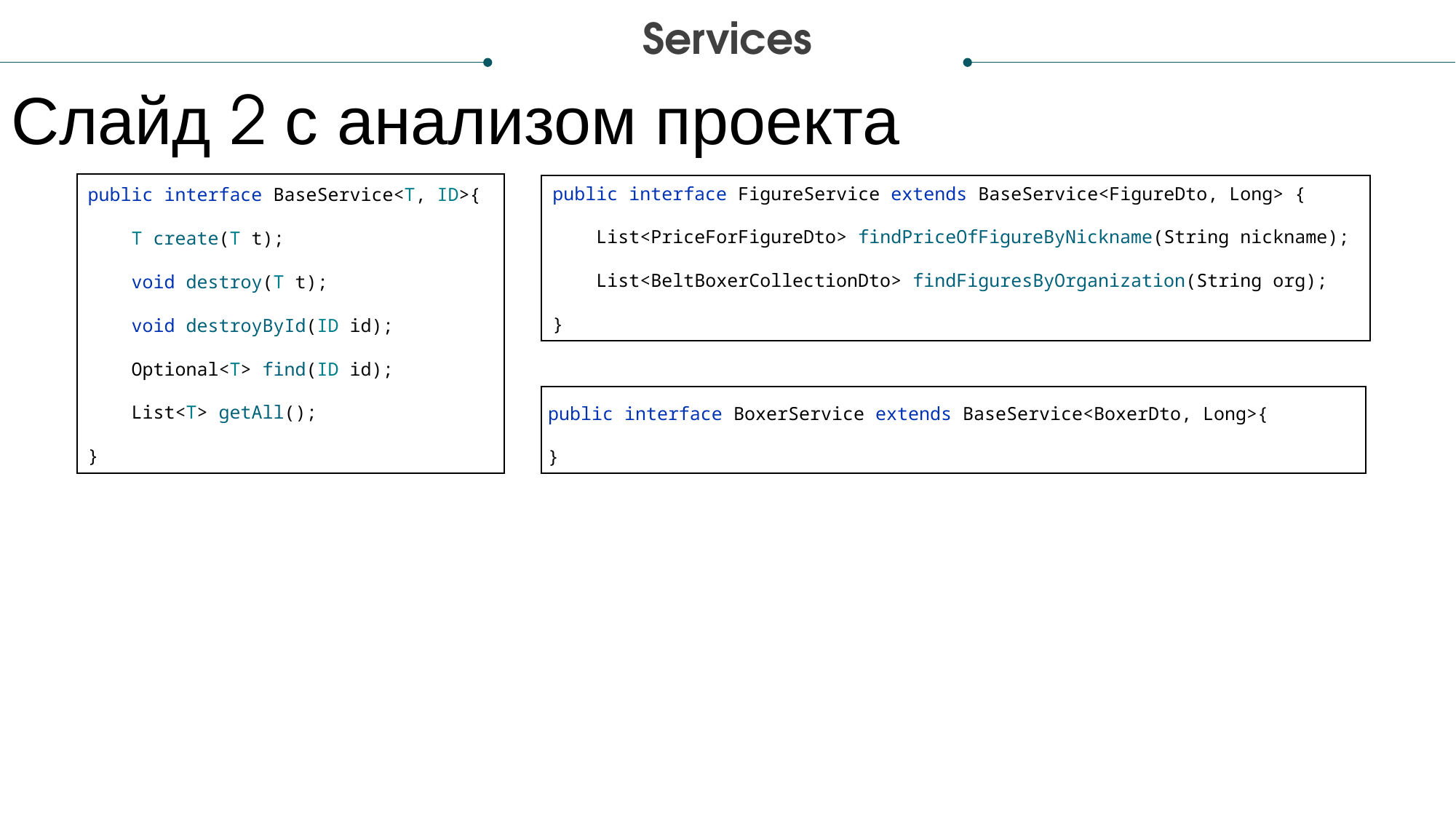

Services
Слайд 2 с анализом проекта

public interface FigureService extends BaseService<FigureDto, Long> {
    List<PriceForFigureDto> findPriceOfFigureByNickname(String nickname);
    List<BeltBoxerCollectionDto> findFiguresByOrganization(String org);
}
public interface BaseService<T, ID>{
    T create(T t);
    void destroy(T t);
    void destroyById(ID id);
    Optional<T> find(ID id);
    List<T> getAll();
}

public interface BoxerService extends BaseService<BoxerDto, Long>{
}